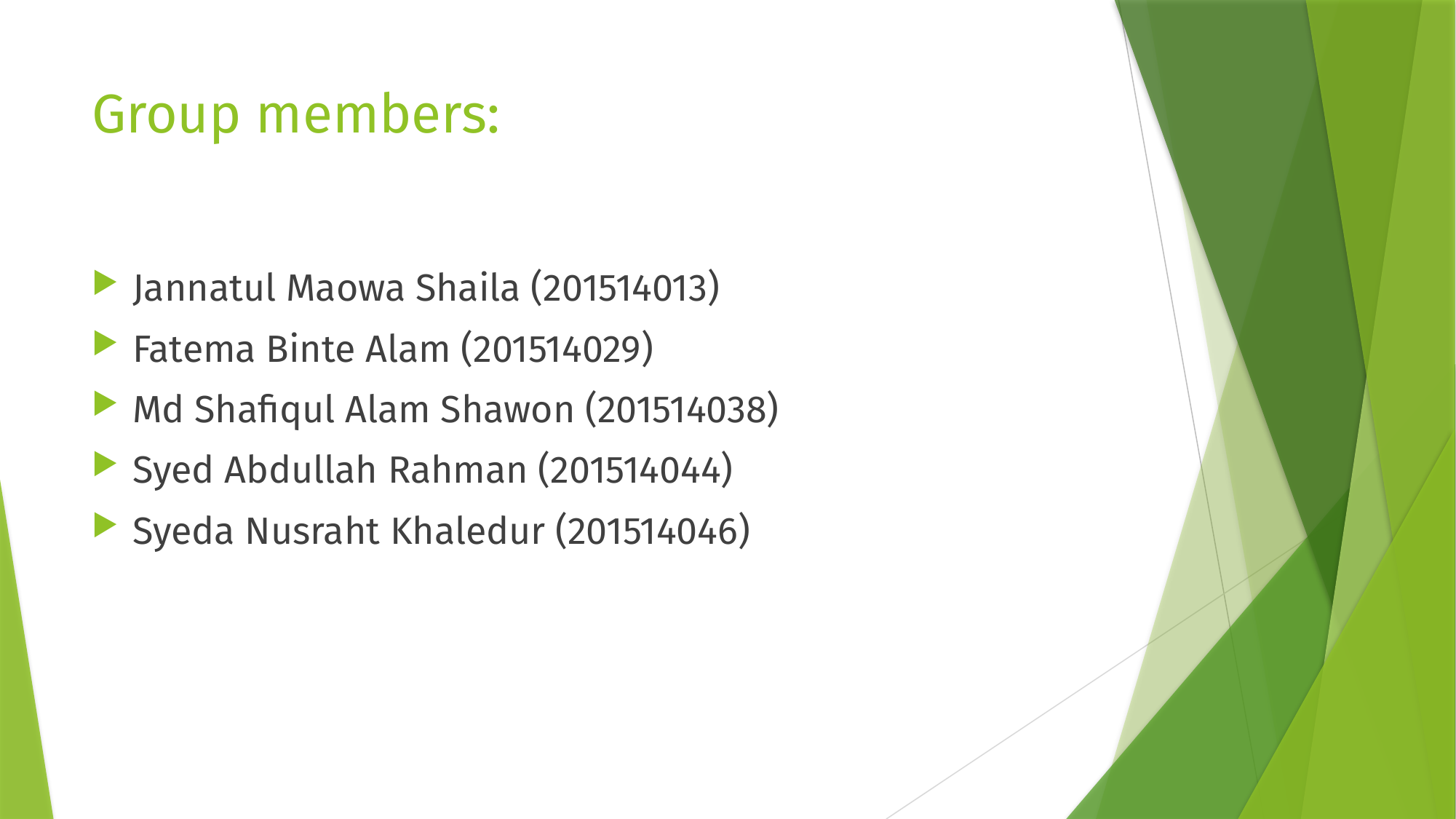

# Group members:
Jannatul Maowa Shaila (201514013)
Fatema Binte Alam (201514029)
Md Shafiqul Alam Shawon (201514038)
Syed Abdullah Rahman (201514044)
Syeda Nusraht Khaledur (201514046)